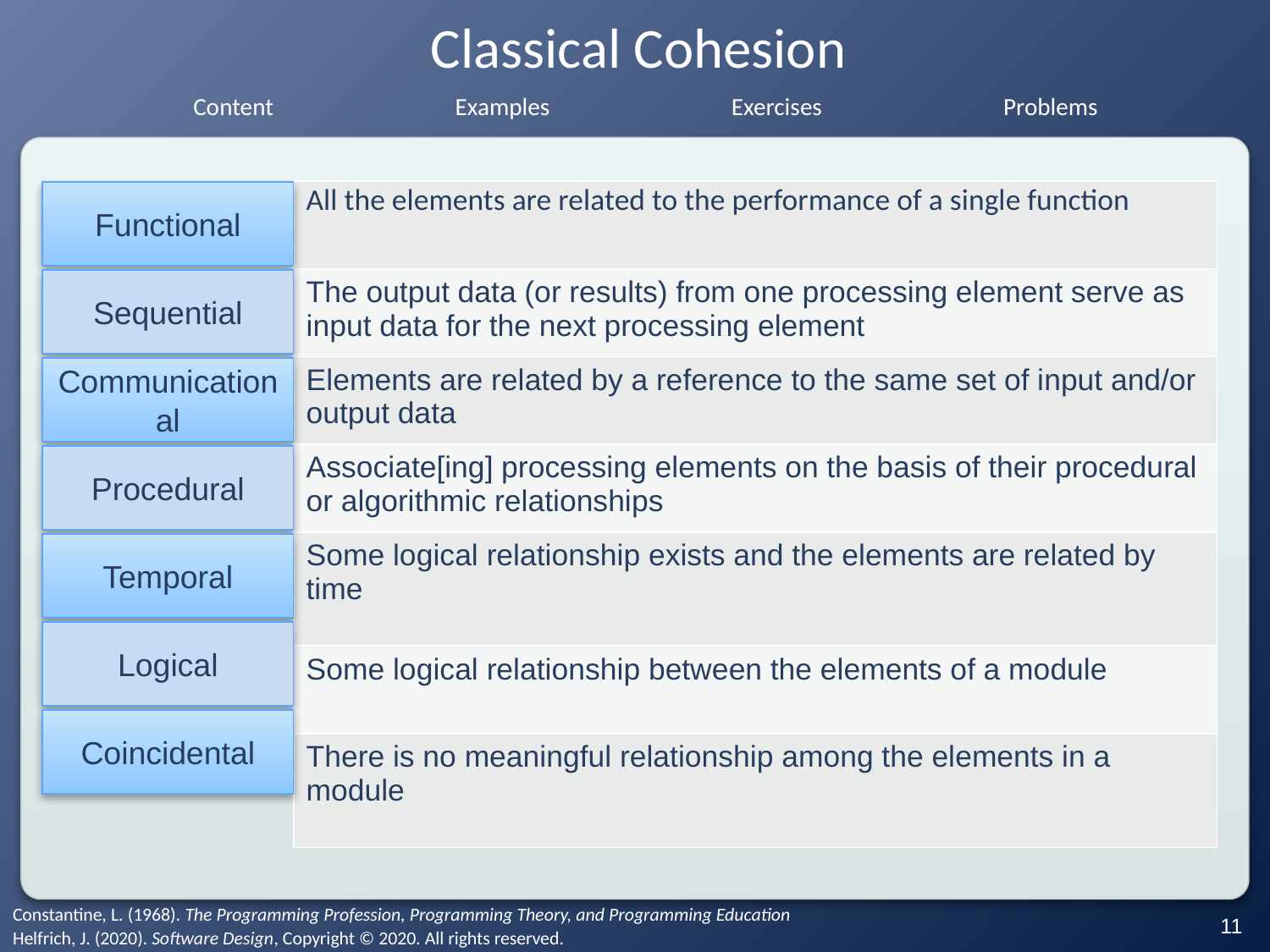

# Classical Cohesion
| All the elements are related to the performance of a single function |
| --- |
| The output data (or results) from one processing element serve as input data for the next processing element |
| Elements are related by a reference to the same set of input and/or output data |
| Associate[ing] processing elements on the basis of their procedural or algorithmic relationships |
| Some logical relationship exists and the elements are related by time |
| Some logical relationship between the elements of a module |
| There is no meaningful relationship among the elements in a module |
Functional
Sequential
Communicational
Procedural
Temporal
Logical
Coincidental
Constantine, L. (1968). The Programming Profession, Programming Theory, and Programming Education
11